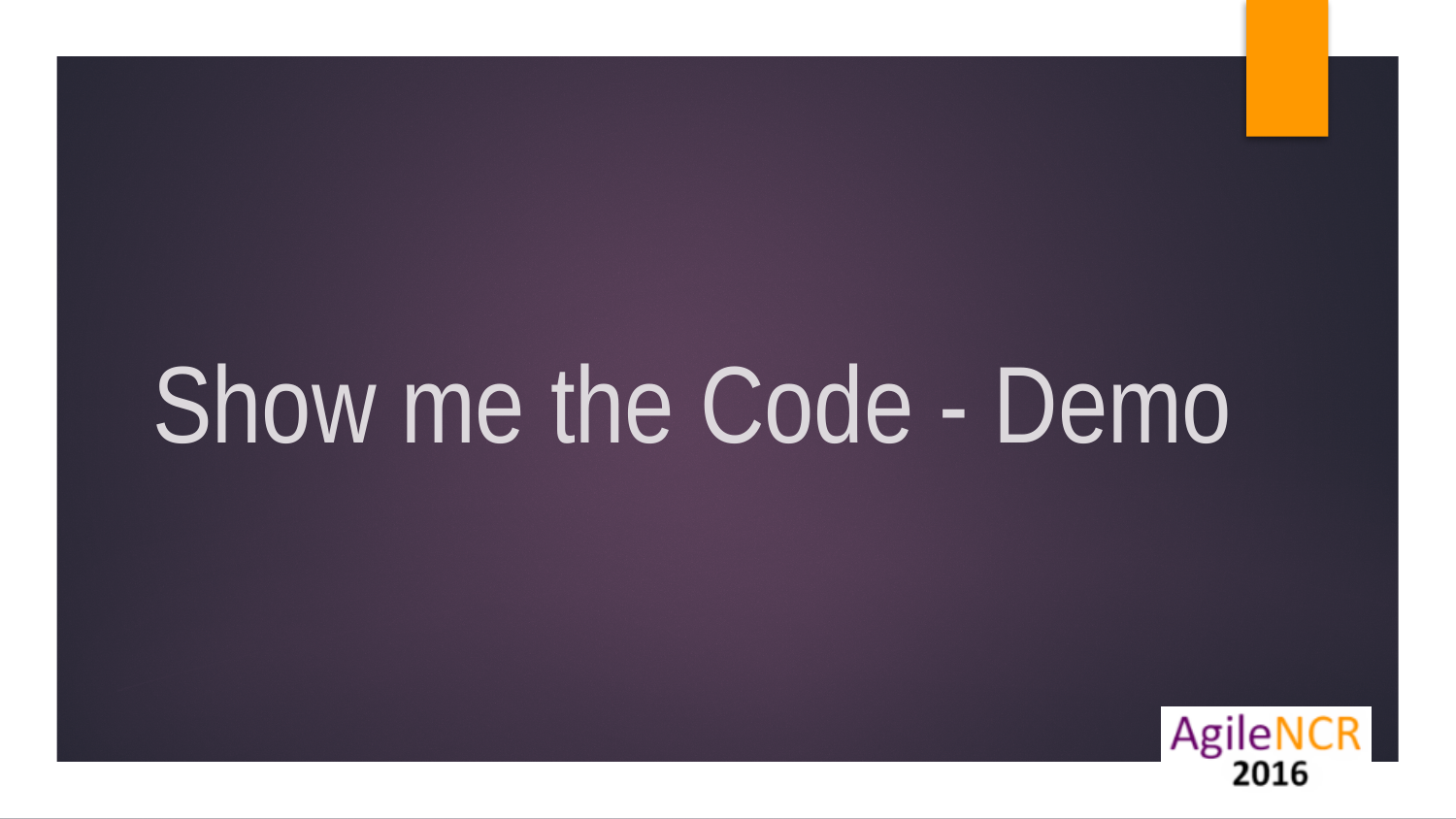

# Show me the Code - Demo